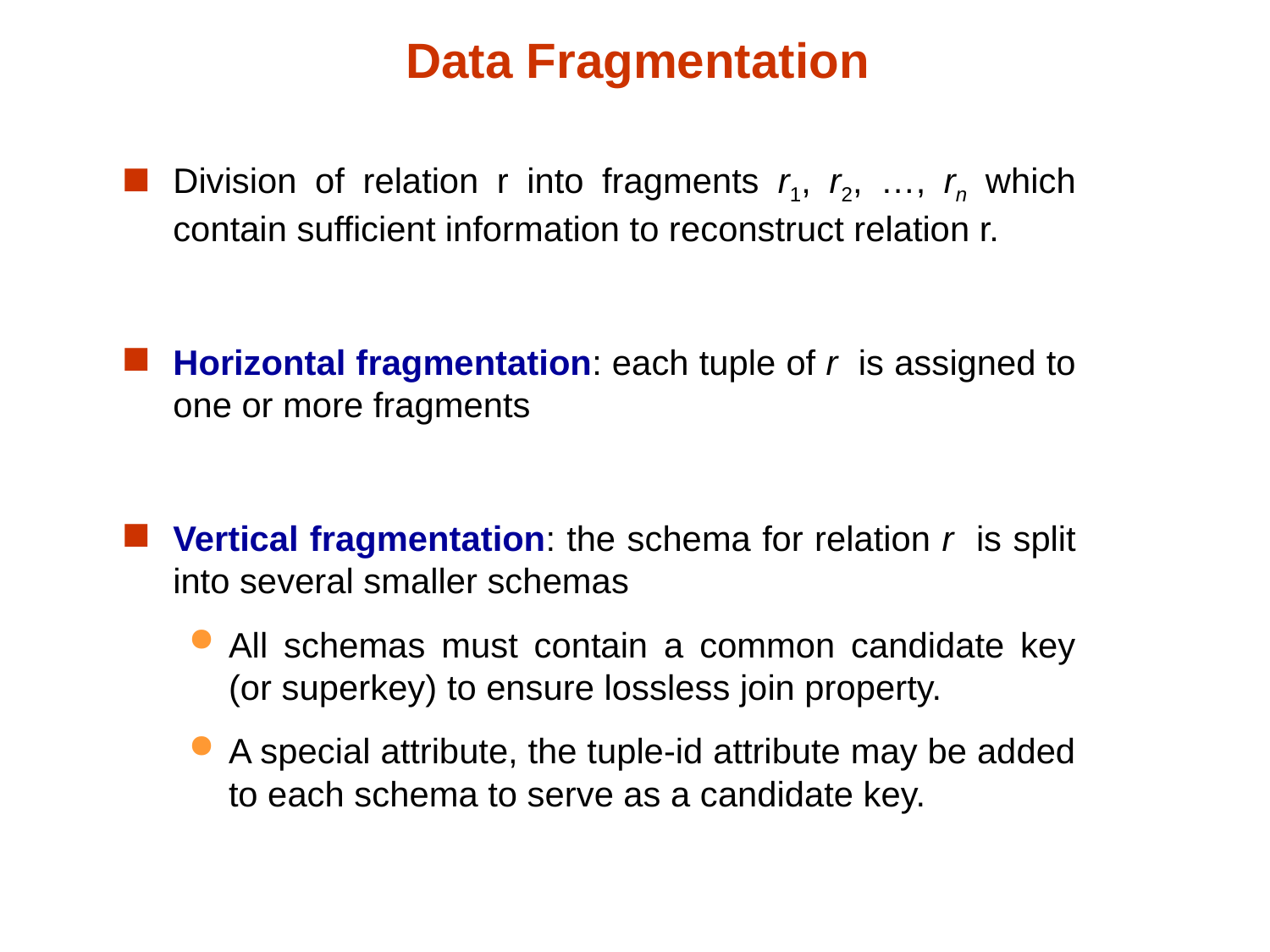

Data Fragmentation
Division of relation r into fragments r1, r2, …, rn which contain sufficient information to reconstruct relation r.

Horizontal fragmentation: each tuple of r  is assigned to one or more fragments

Vertical fragmentation: the schema for relation r  is split into several smaller schemas
All schemas must contain a common candidate key (or superkey) to ensure lossless join property.
A special attribute, the tuple-id attribute may be added to each schema to serve as a candidate key.